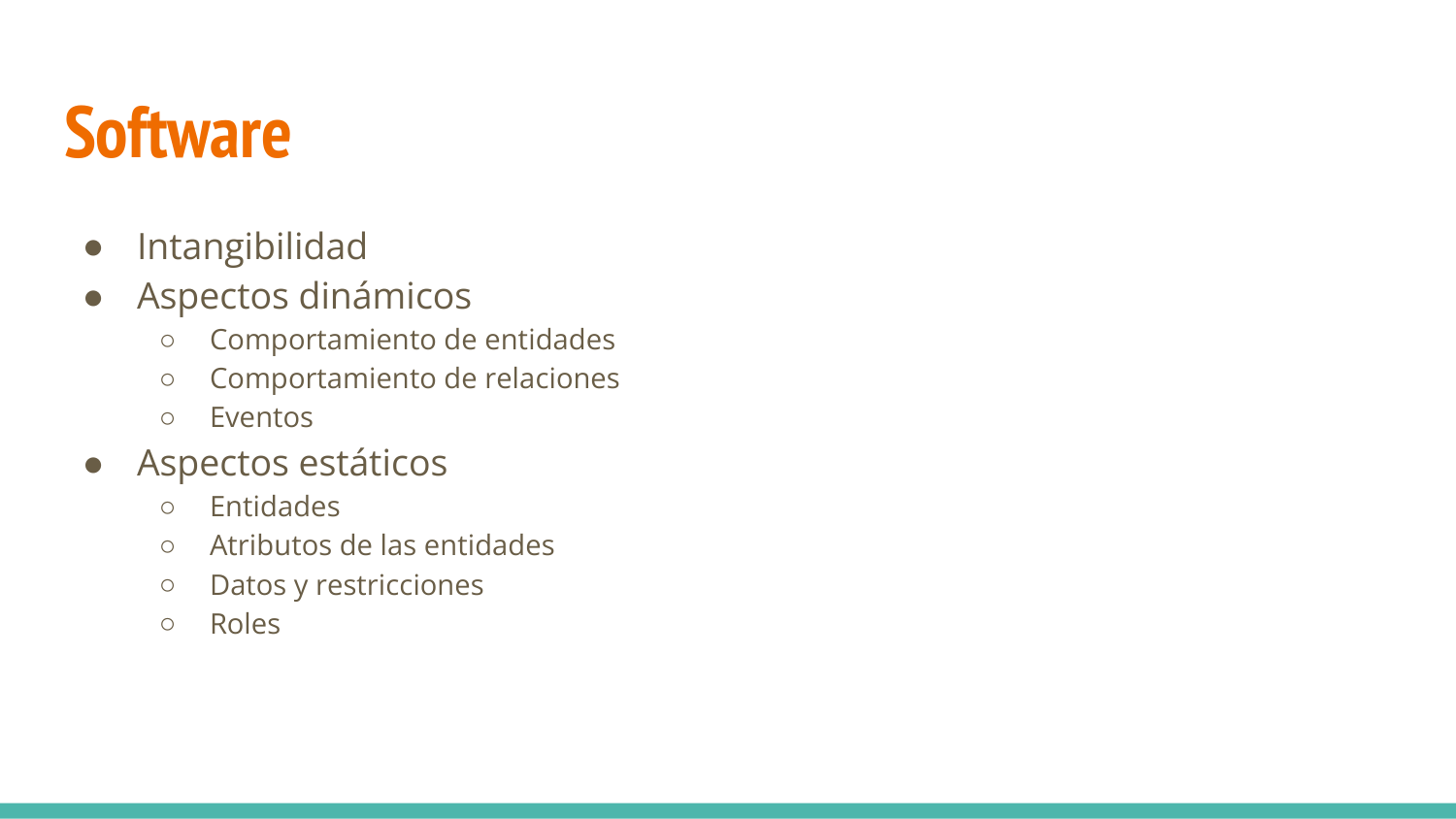

# Software
Intangibilidad
Aspectos dinámicos
Comportamiento de entidades
Comportamiento de relaciones
Eventos
Aspectos estáticos
Entidades
Atributos de las entidades
Datos y restricciones
Roles